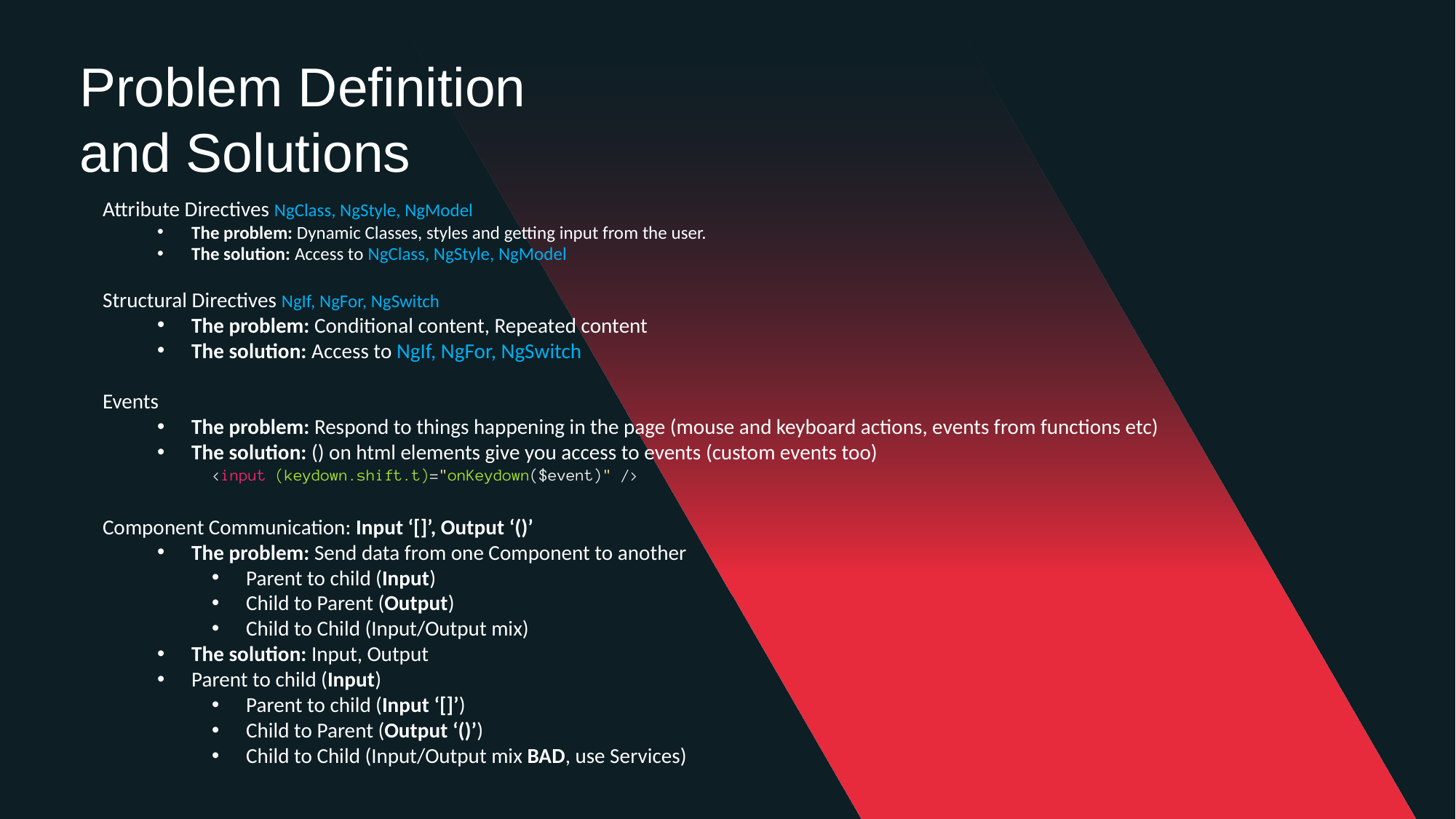

Problem Definition and Solutions
Attribute Directives NgClass, NgStyle, NgModel
The problem: Dynamic Classes, styles and getting input from the user.
The solution: Access to NgClass, NgStyle, NgModel

Structural Directives NgIf, NgFor, NgSwitch
The problem: Conditional content, Repeated content
The solution: Access to NgIf, NgFor, NgSwitch

Events
The problem: Respond to things happening in the page (mouse and keyboard actions, events from functions etc)
The solution: () on html elements give you access to events (custom events too)
	<input (keydown.shift.t)="onKeydown($event)" />

Component Communication: Input ‘[]’, Output ‘()’
The problem: Send data from one Component to another
Parent to child (Input)
Child to Parent (Output)
Child to Child (Input/Output mix)
The solution: Input, Output
Parent to child (Input)
Parent to child (Input ‘[]’)
Child to Parent (Output ‘()’)
Child to Child (Input/Output mix BAD, use Services)